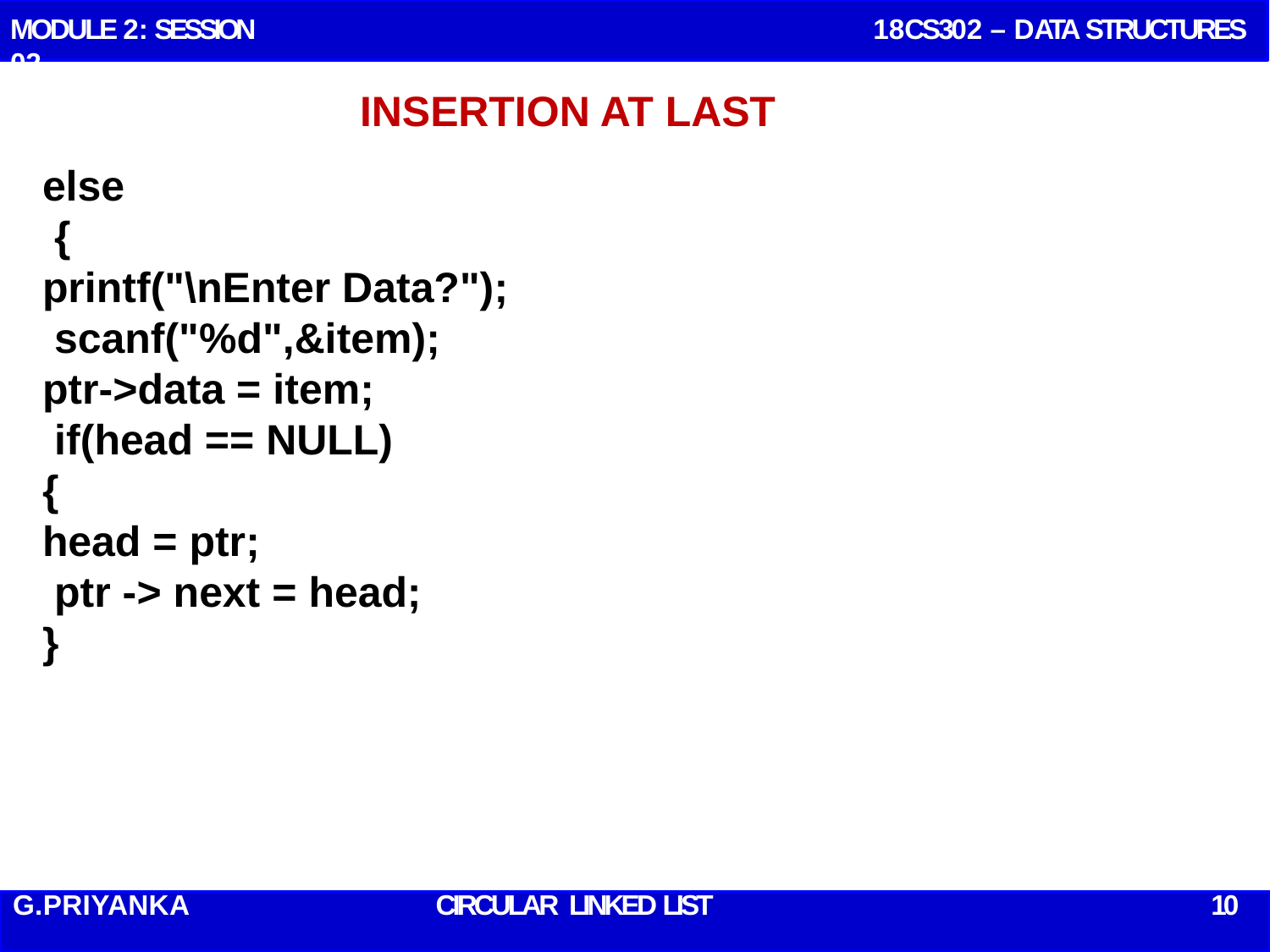

MODULE 2: SESSION 02
                                         18CS302 – DATA  STRUCTURES
# INSERTION AT LAST
else
 {
printf("\nEnter Data?");
 scanf("%d",&item);
ptr->data = item;
 if(head == NULL)
{
head = ptr;
 ptr -> next = head;
}
G.PRIYANKA
CIRCULAR   LINKED  LIST                                                                                                               10